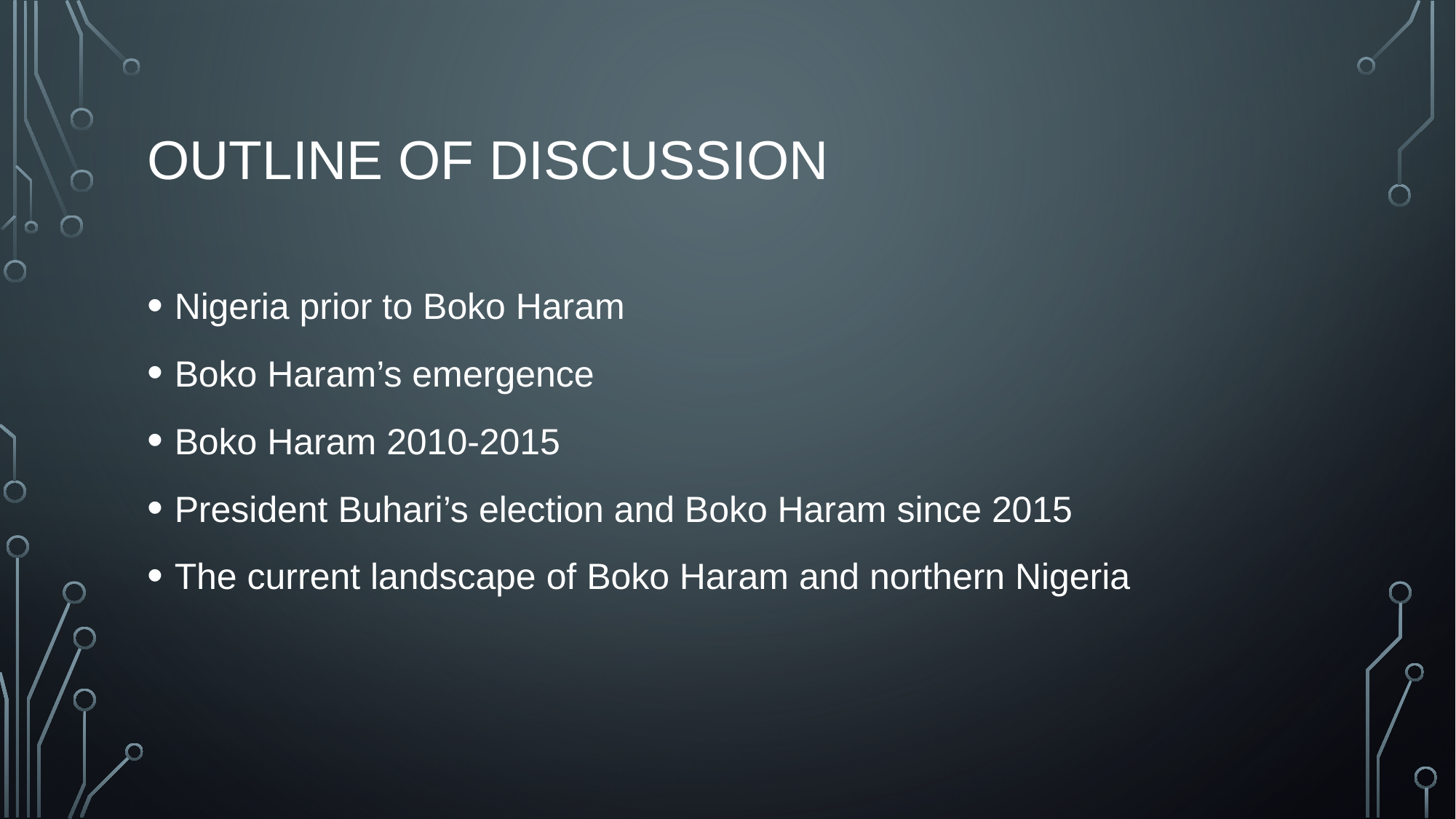

# Outline of discussion
Nigeria prior to Boko Haram
Boko Haram’s emergence
Boko Haram 2010-2015
President Buhari’s election and Boko Haram since 2015
The current landscape of Boko Haram and northern Nigeria